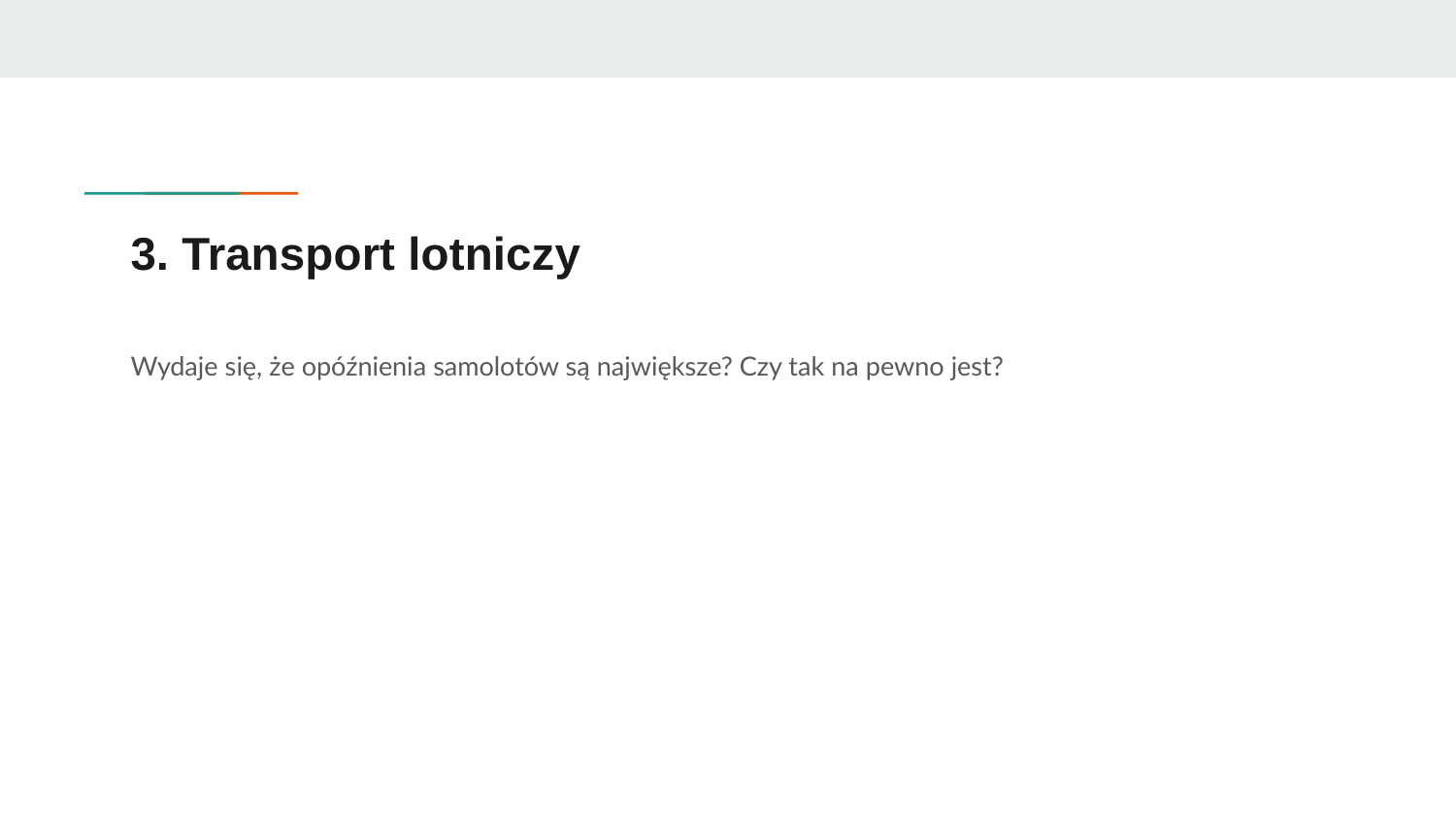

# 3. Transport lotniczy

Wydaje się, że opóźnienia samolotów są największe? Czy tak na pewno jest?